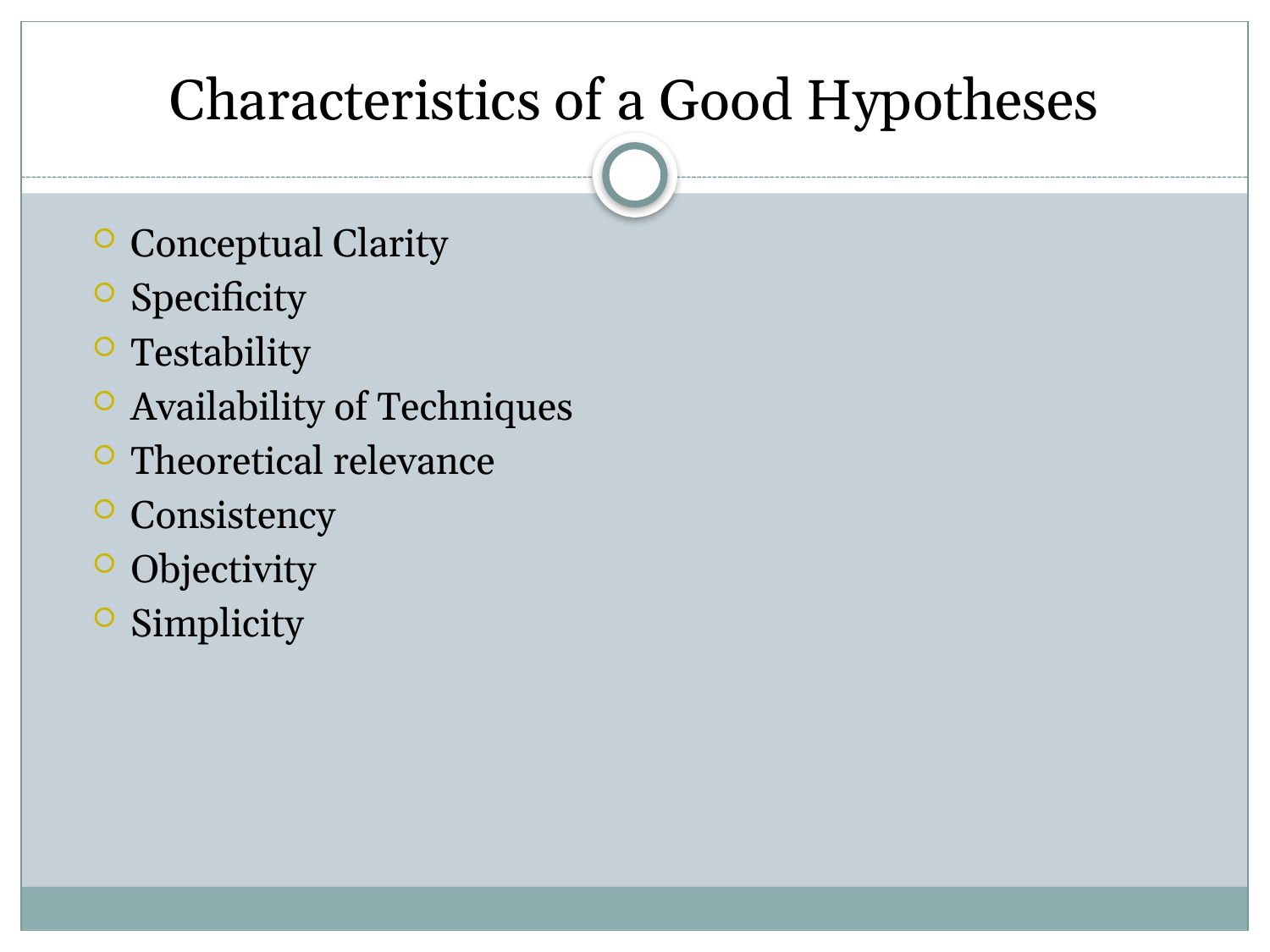

# Characteristics of a Good Hypotheses
Conceptual Clarity
Specificity
Testability
Availability of Techniques
Theoretical relevance
Consistency
Objectivity
Simplicity